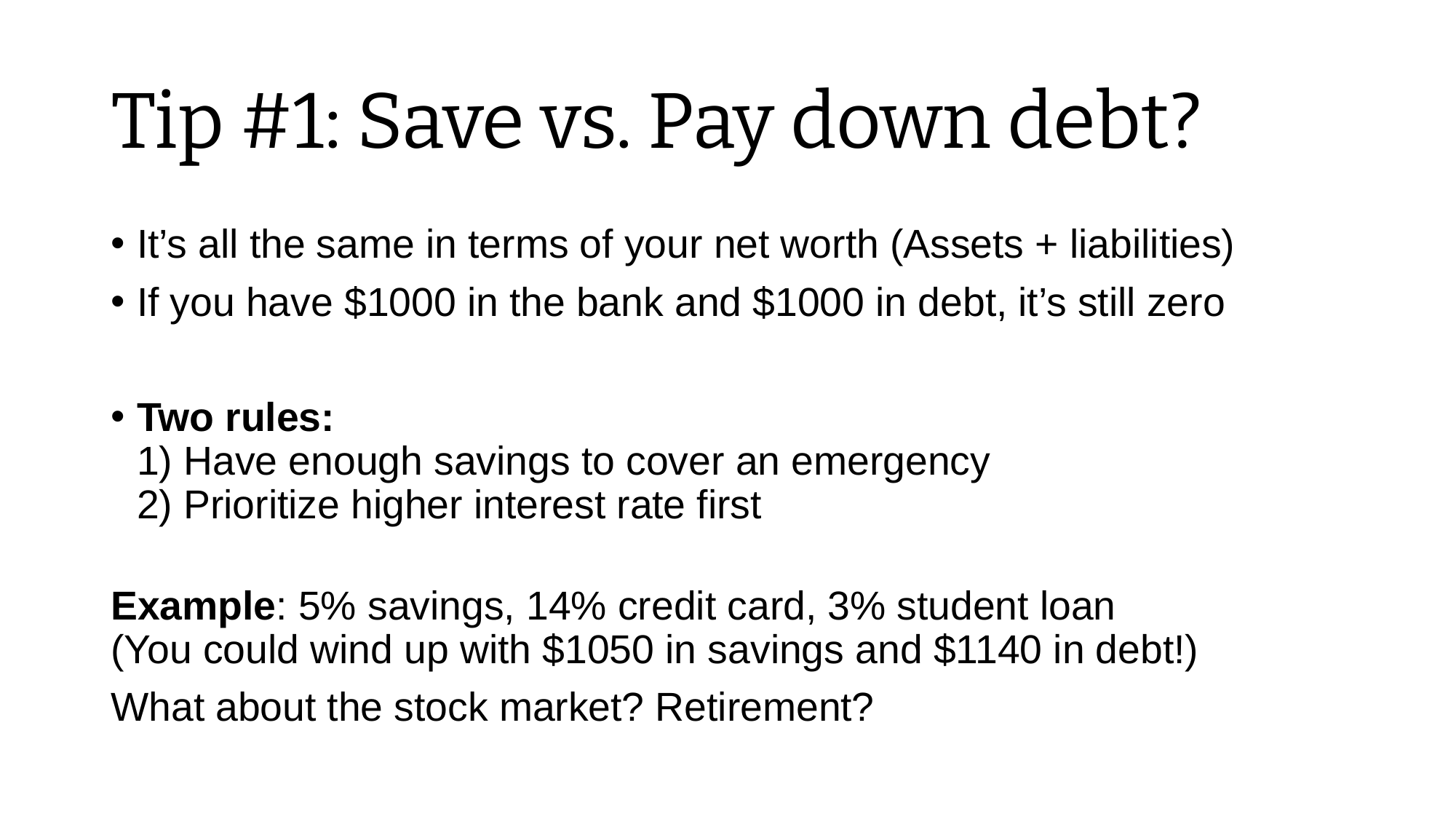

# Tip #1: Save vs. Pay down debt?
It’s all the same in terms of your net worth (Assets + liabilities)
If you have $1000 in the bank and $1000 in debt, it’s still zero

Two rules:
1) Have enough savings to cover an emergency
2) Prioritize higher interest rate first
Example: 5% savings, 14% credit card, 3% student loan
(You could wind up with $1050 in savings and $1140 in debt!)
What about the stock market? Retirement?